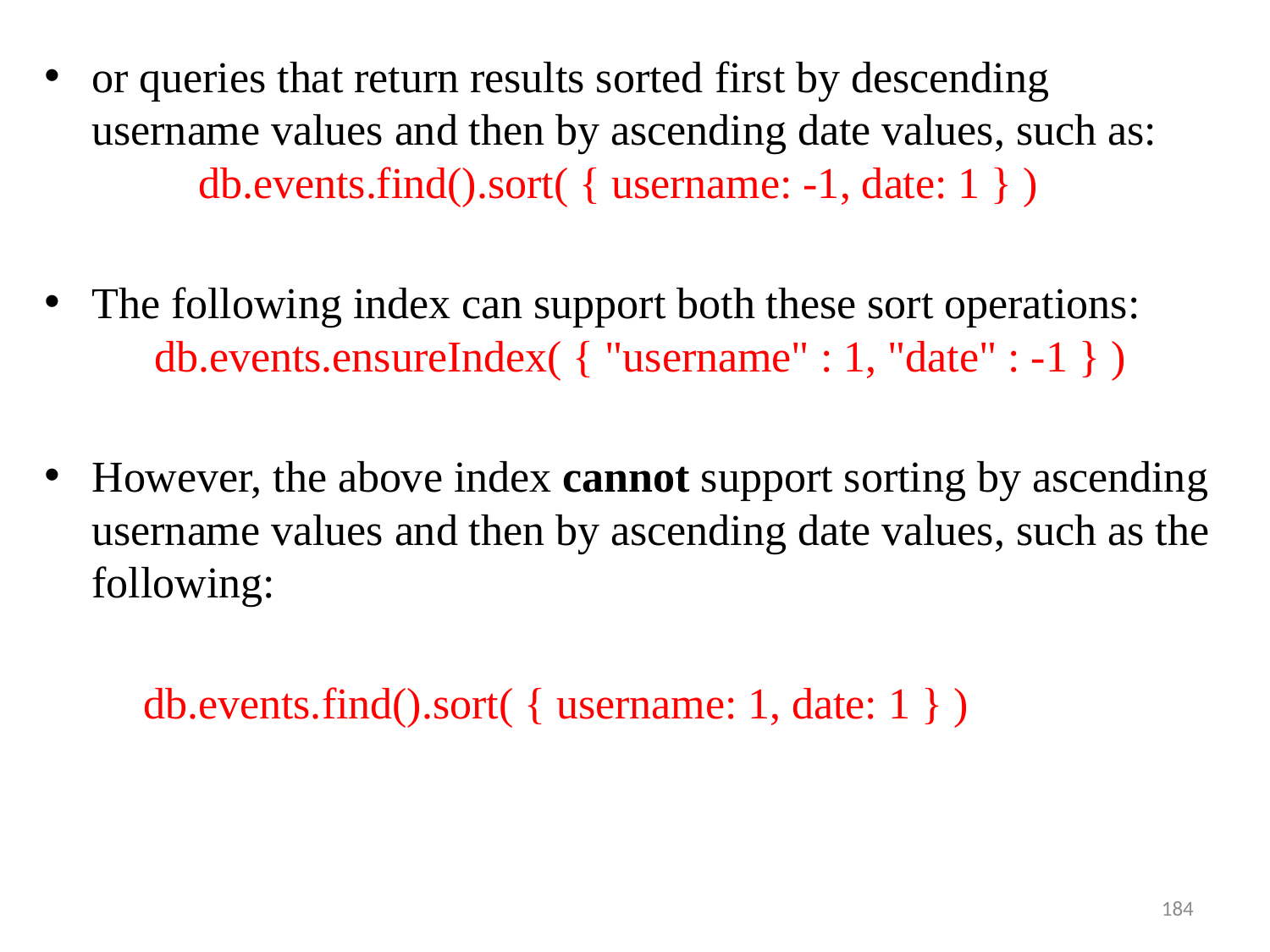

or queries that return results sorted first by descending username values and then by ascending date values, such as:
              db.events.find().sort( { username: -1, date: 1 } )

The following index can support both these sort operations:
          db.events.ensureIndex( { "username" : 1, "date" : -1 } )

However, the above index cannot support sorting by ascending username values and then by ascending date values, such as the following:

         db.events.find().sort( { username: 1, date: 1 } )

184